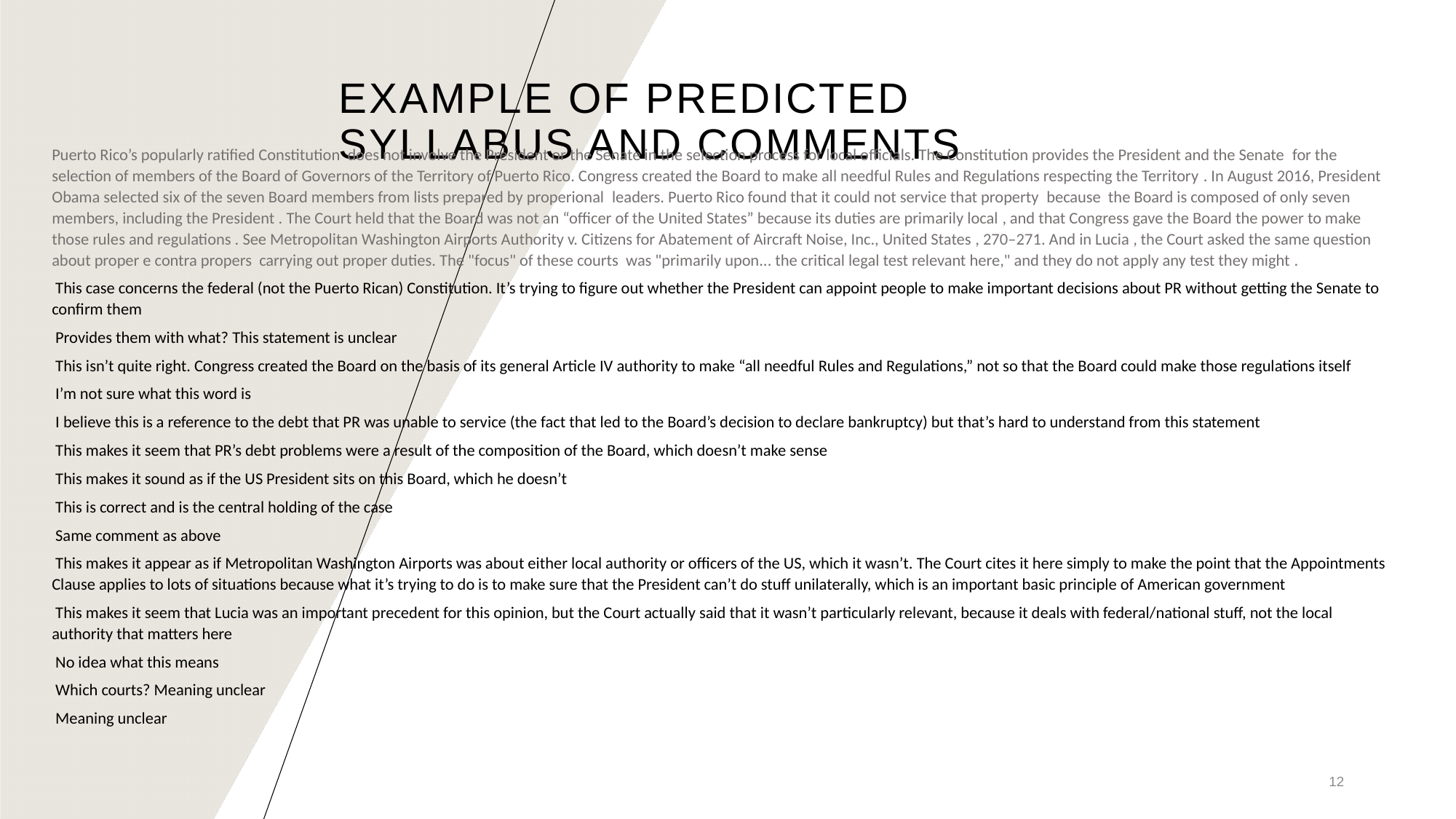

# Example of predicted syllabus and comments
Puerto Rico’s popularly ratified Constitution  does not involve the President or the Senate in the selection process for local officials. The Constitution provides the President and the Senate  for the selection of members of the Board of Governors of the Territory of Puerto Rico. Congress created the Board to make all needful Rules and Regulations respecting the Territory . In August 2016, President Obama selected six of the seven Board members from lists prepared by properional  leaders. Puerto Rico found that it could not service that property  because  the Board is composed of only seven members, including the President . The Court held that the Board was not an “officer of the United States” because its duties are primarily local , and that Congress gave the Board the power to make those rules and regulations . See Metropolitan Washington Airports Authority v. Citizens for Abatement of Aircraft Noise, Inc., United States , 270–271. And in Lucia , the Court asked the same question about proper e contra propers  carrying out proper duties. The "focus" of these courts  was "primarily upon... the critical legal test relevant here," and they do not apply any test they might .
 This case concerns the federal (not the Puerto Rican) Constitution. It’s trying to figure out whether the President can appoint people to make important decisions about PR without getting the Senate to confirm them
 Provides them with what? This statement is unclear
 This isn’t quite right. Congress created the Board on the basis of its general Article IV authority to make “all needful Rules and Regulations,” not so that the Board could make those regulations itself
 I’m not sure what this word is
 I believe this is a reference to the debt that PR was unable to service (the fact that led to the Board’s decision to declare bankruptcy) but that’s hard to understand from this statement
 This makes it seem that PR’s debt problems were a result of the composition of the Board, which doesn’t make sense
 This makes it sound as if the US President sits on this Board, which he doesn’t
 This is correct and is the central holding of the case
 Same comment as above
 This makes it appear as if Metropolitan Washington Airports was about either local authority or officers of the US, which it wasn’t. The Court cites it here simply to make the point that the Appointments Clause applies to lots of situations because what it’s trying to do is to make sure that the President can’t do stuff unilaterally, which is an important basic principle of American government
 This makes it seem that Lucia was an important precedent for this opinion, but the Court actually said that it wasn’t particularly relevant, because it deals with federal/national stuff, not the local authority that matters here
 No idea what this means
 Which courts? Meaning unclear
 Meaning unclear

12